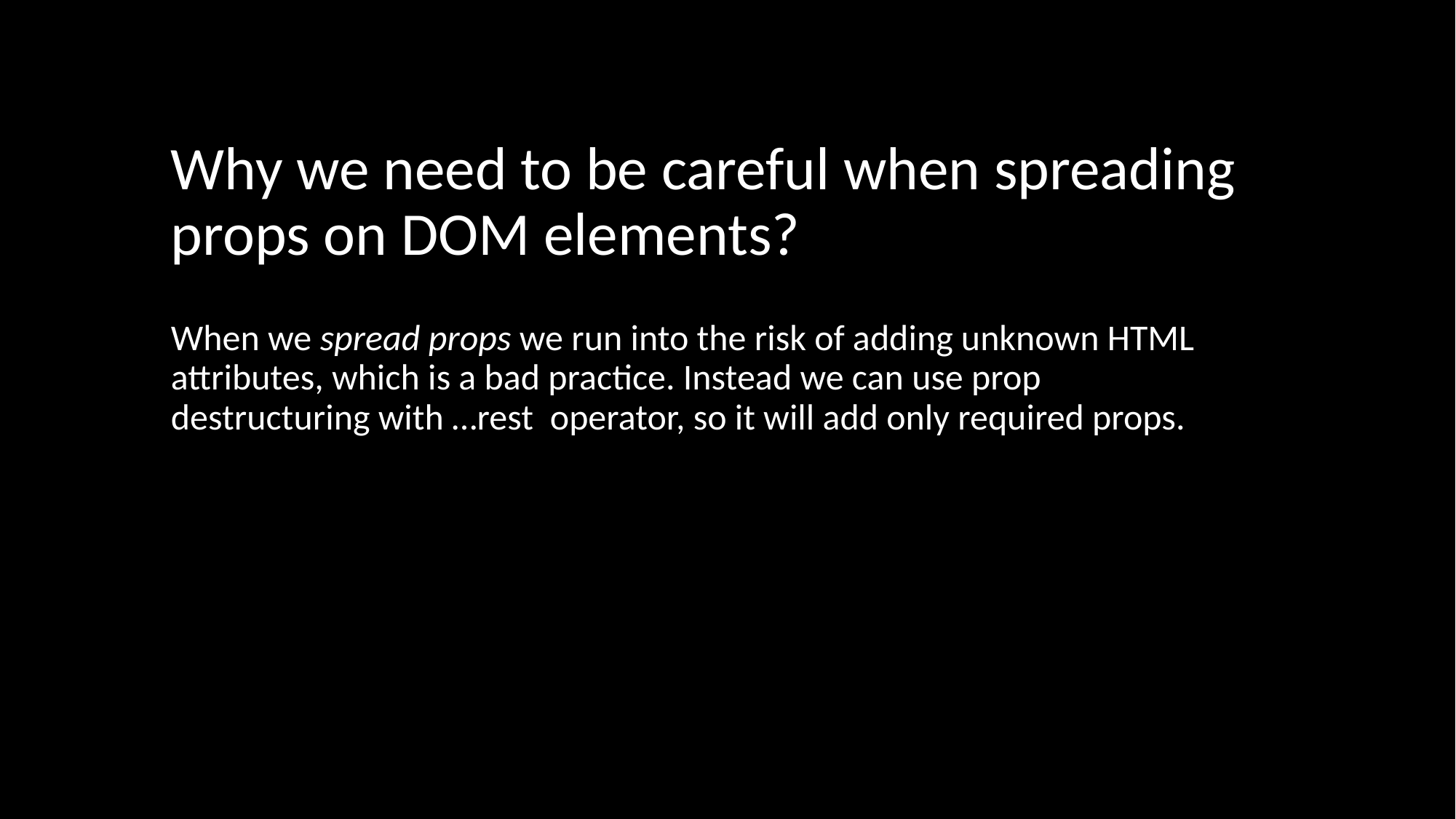

# Why we need to be careful when spreading props on DOM elements?
When we spread props we run into the risk of adding unknown HTML attributes, which is a bad practice. Instead we can use prop destructuring with …rest  operator, so it will add only required props.